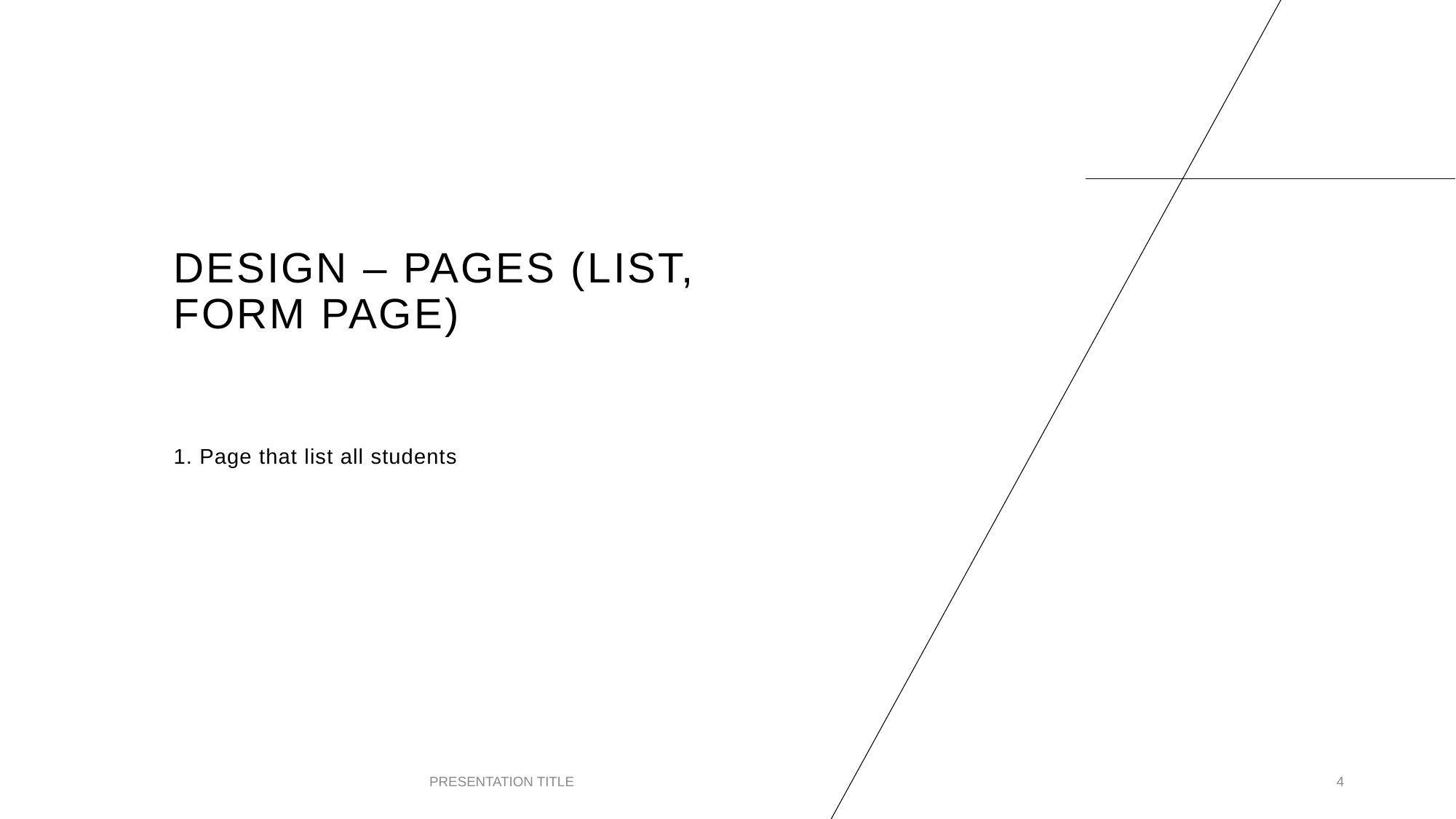

# Design – Pages (List, Form Page)
1. Page that list all students

PRESENTATION TITLE
4